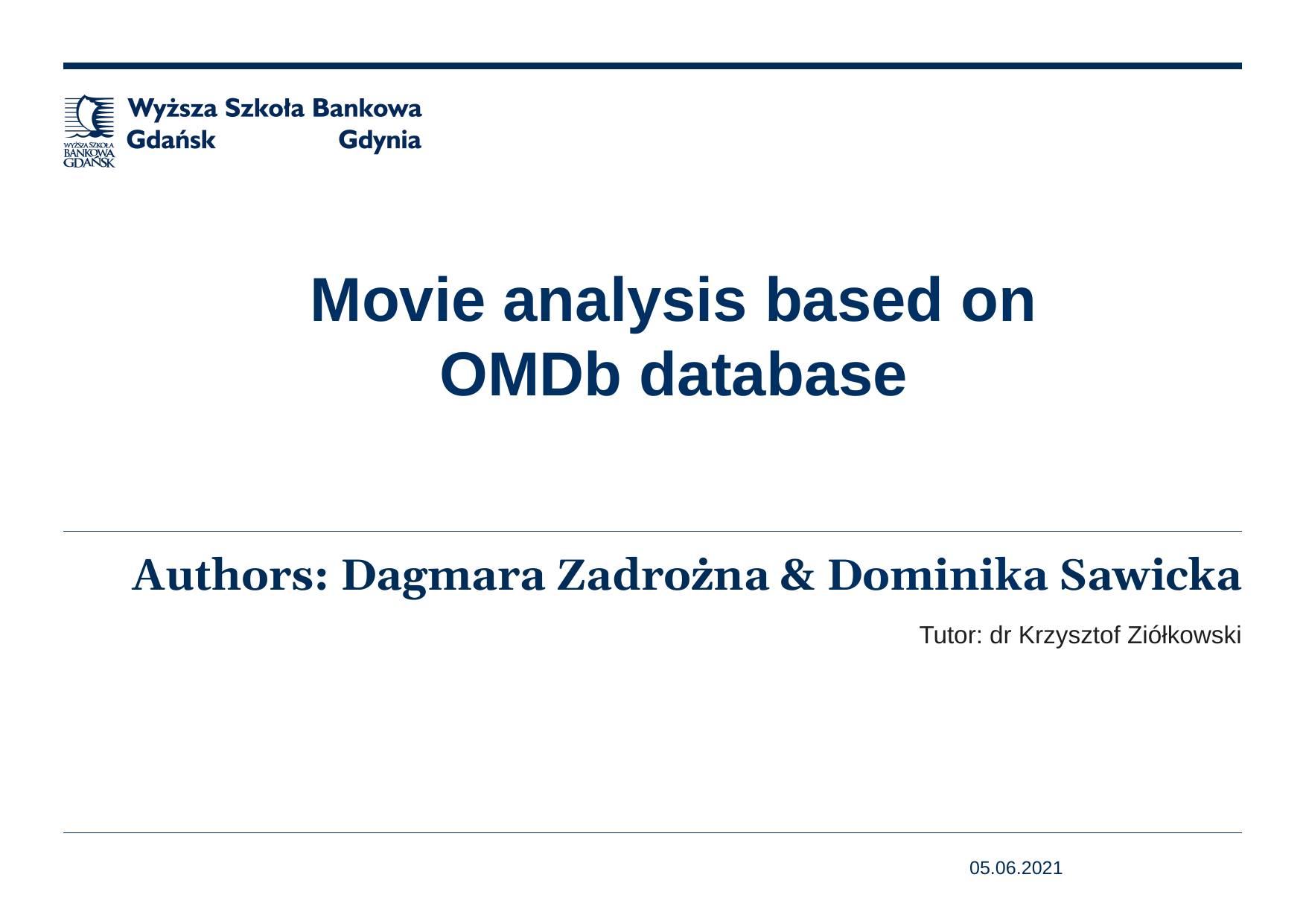

Movie analysis based on OMDb database
# Authors: Dagmara Zadrożna & Dominika Sawicka
Tutor: dr Krzysztof Ziółkowski
05.06.2021